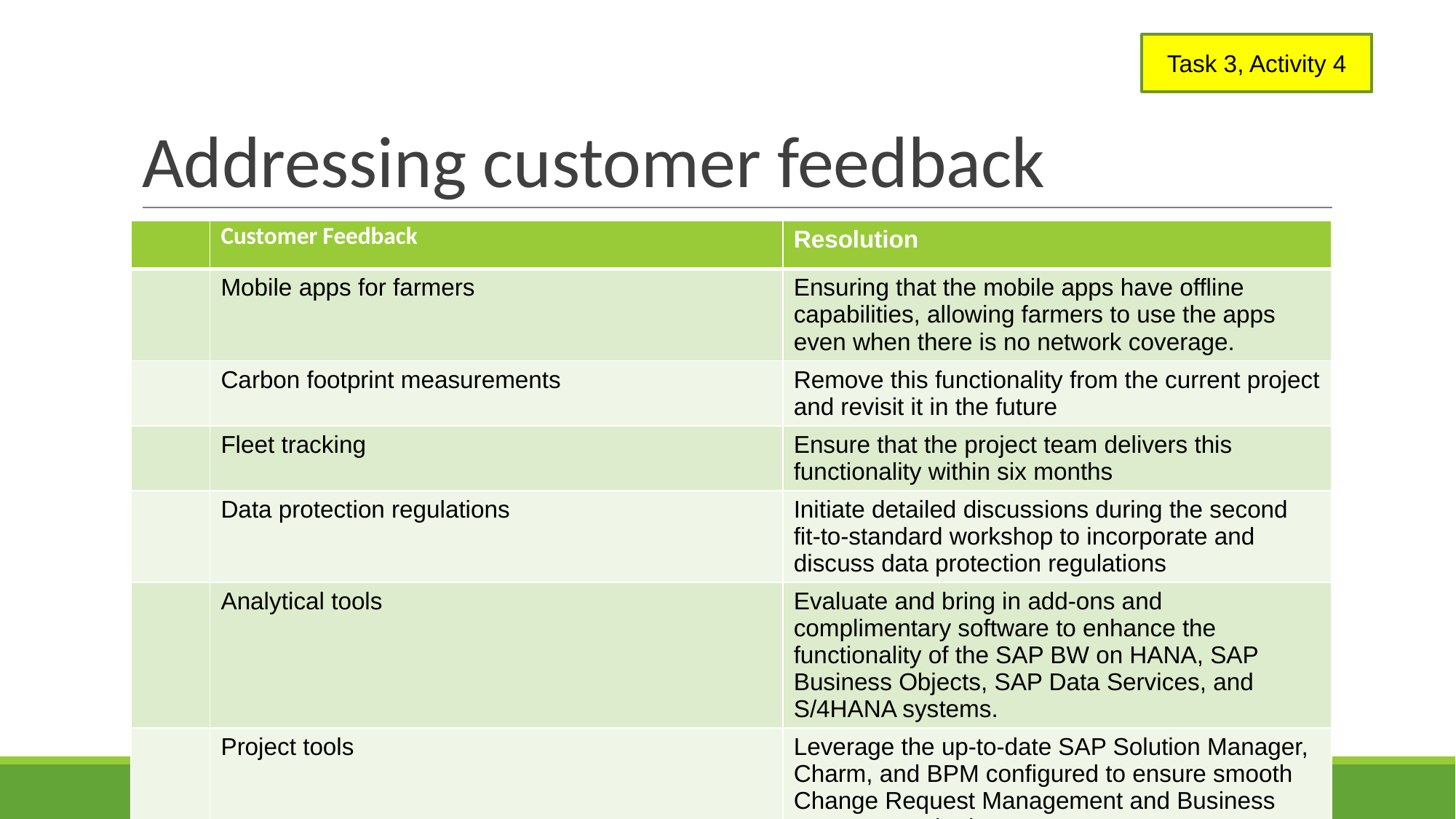

# Addressing customer feedback
Task 3, Activity 4
|  | Customer Feedback | Resolution |
| --- | --- | --- |
|  | Mobile apps for farmers | Ensuring that the mobile apps have offline capabilities, allowing farmers to use the apps even when there is no network coverage. |
|  | Carbon footprint measurements | Remove this functionality from the current project and revisit it in the future |
|  | Fleet tracking | Ensure that the project team delivers this functionality within six months |
|  | Data protection regulations | Initiate detailed discussions during the second fit-to-standard workshop to incorporate and discuss data protection regulations |
|  | Analytical tools | Evaluate and bring in add-ons and complimentary software to enhance the functionality of the SAP BW on HANA, SAP Business Objects, SAP Data Services, and S/4HANA systems. |
|  | Project tools | Leverage the up-to-date SAP Solution Manager, Charm, and BPM configured to ensure smooth Change Request Management and Business Process Monitoring |

11